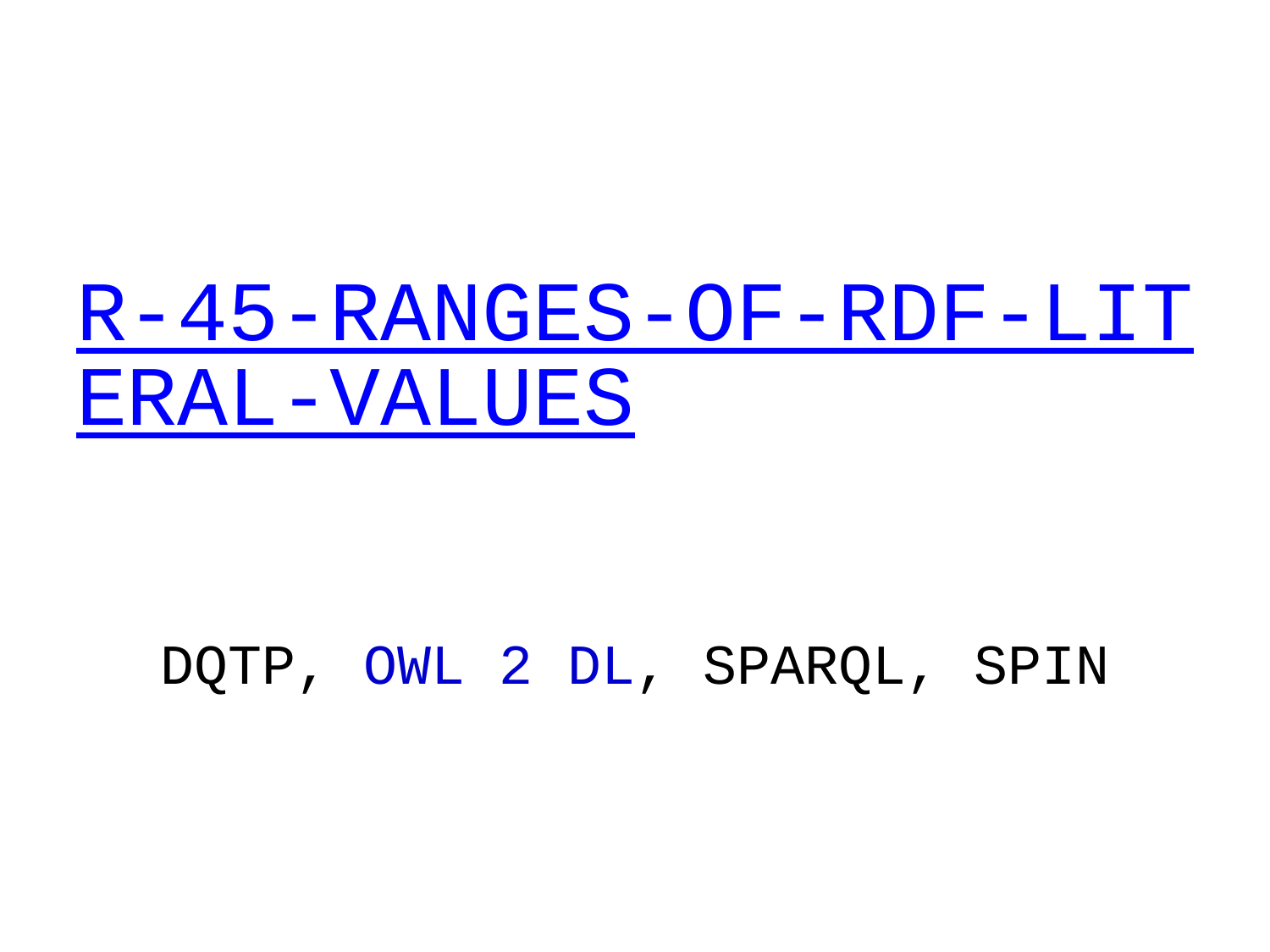

# R-45-RANGES-OF-RDF-LITERAL-VALUES
DQTP, OWL 2 DL, SPARQL, SPIN